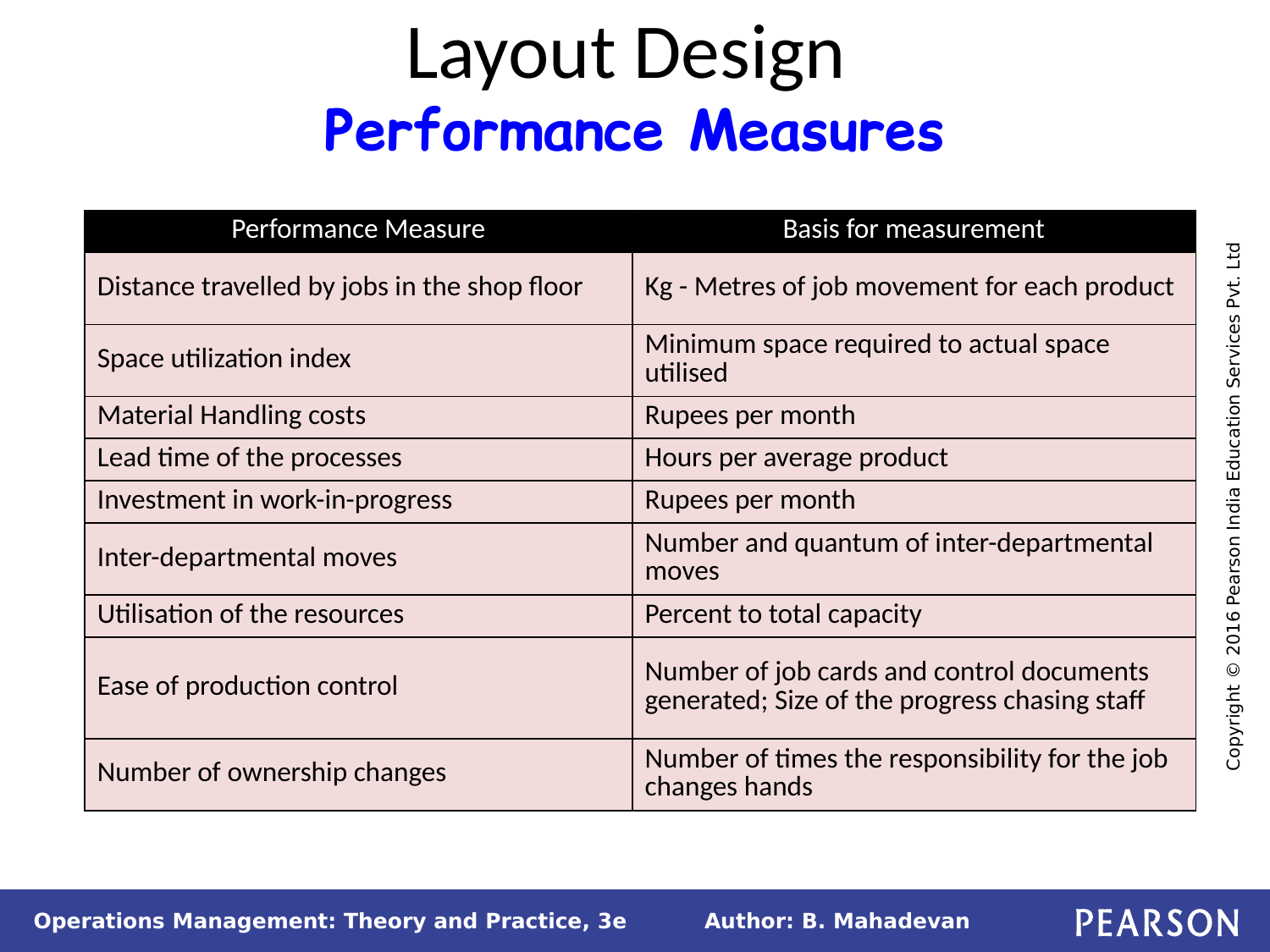

# Layout Design Performance Measures
| Performance Measure | Basis for measurement |
| --- | --- |
| Distance travelled by jobs in the shop floor | Kg - Metres of job movement for each product |
| Space utilization index | Minimum space required to actual space utilised |
| Material Handling costs | Rupees per month |
| Lead time of the processes | Hours per average product |
| Investment in work-in-progress | Rupees per month |
| Inter-departmental moves | Number and quantum of inter-departmental moves |
| Utilisation of the resources | Percent to total capacity |
| Ease of production control | Number of job cards and control documents generated; Size of the progress chasing staff |
| Number of ownership changes | Number of times the responsibility for the job changes hands |